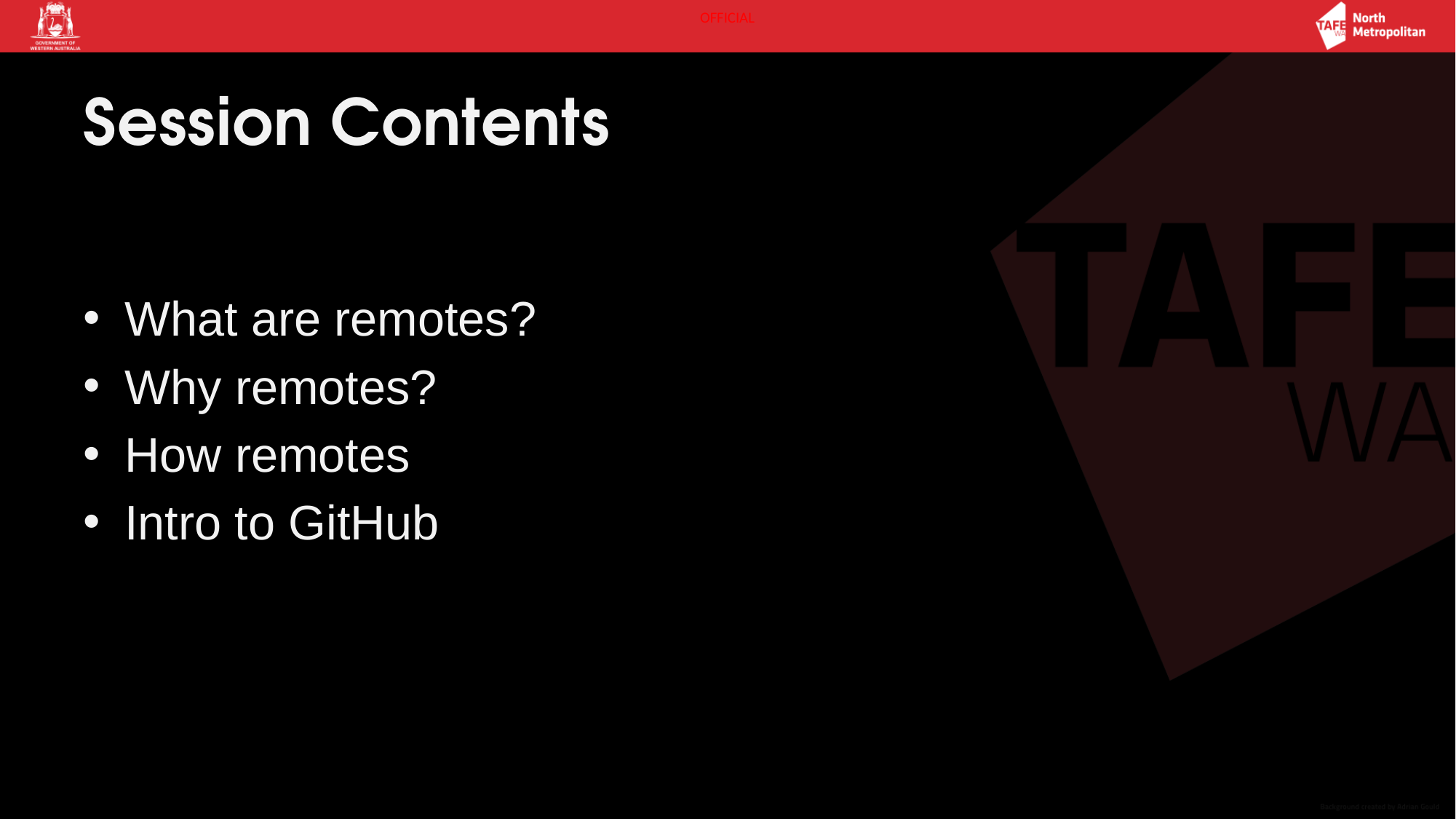

# Session Contents

What are remotes?
Why remotes?
How remotes
Intro to GitHub